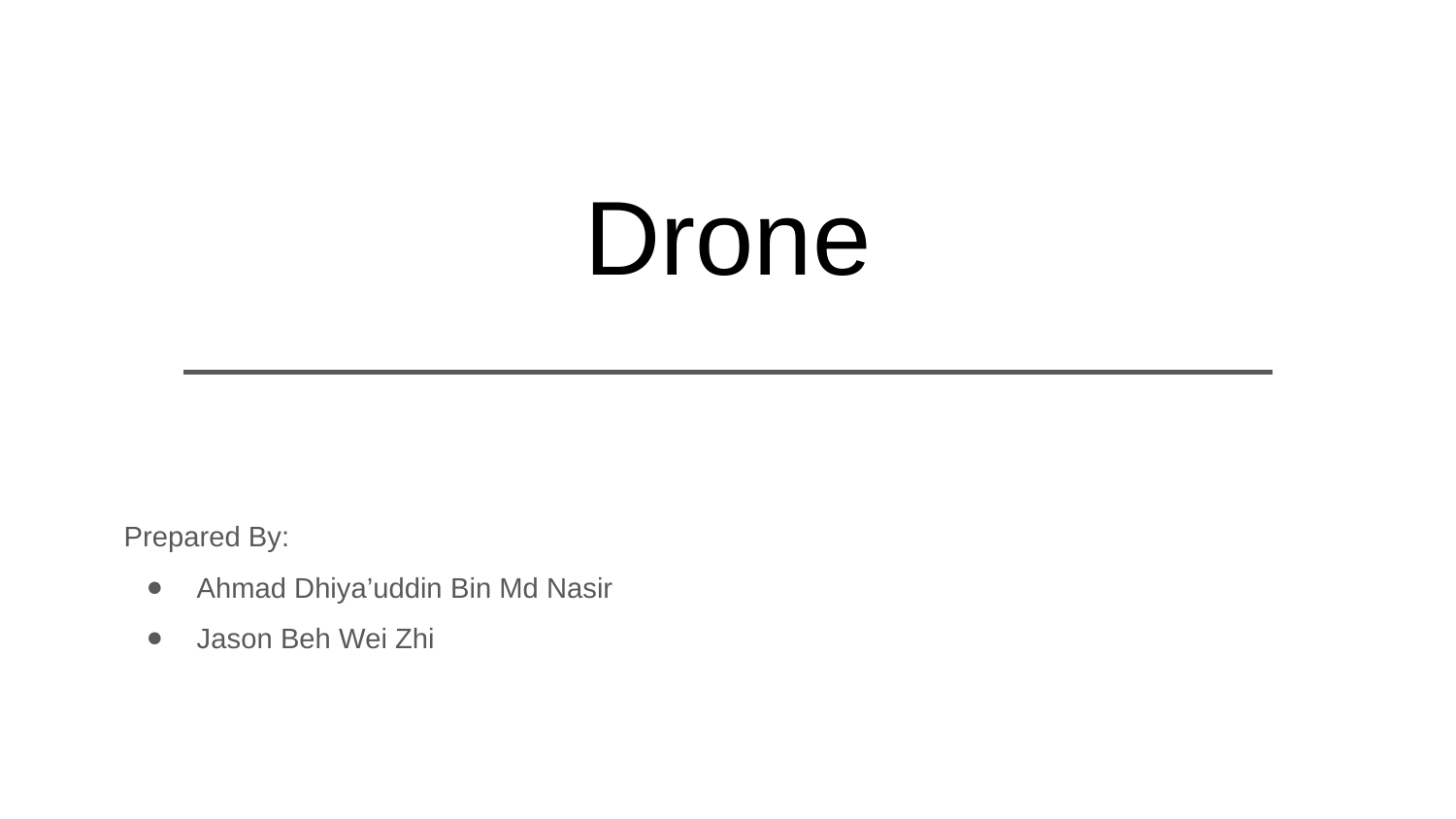

# Drone
Prepared By:
Ahmad Dhiya’uddin Bin Md Nasir
Jason Beh Wei Zhi